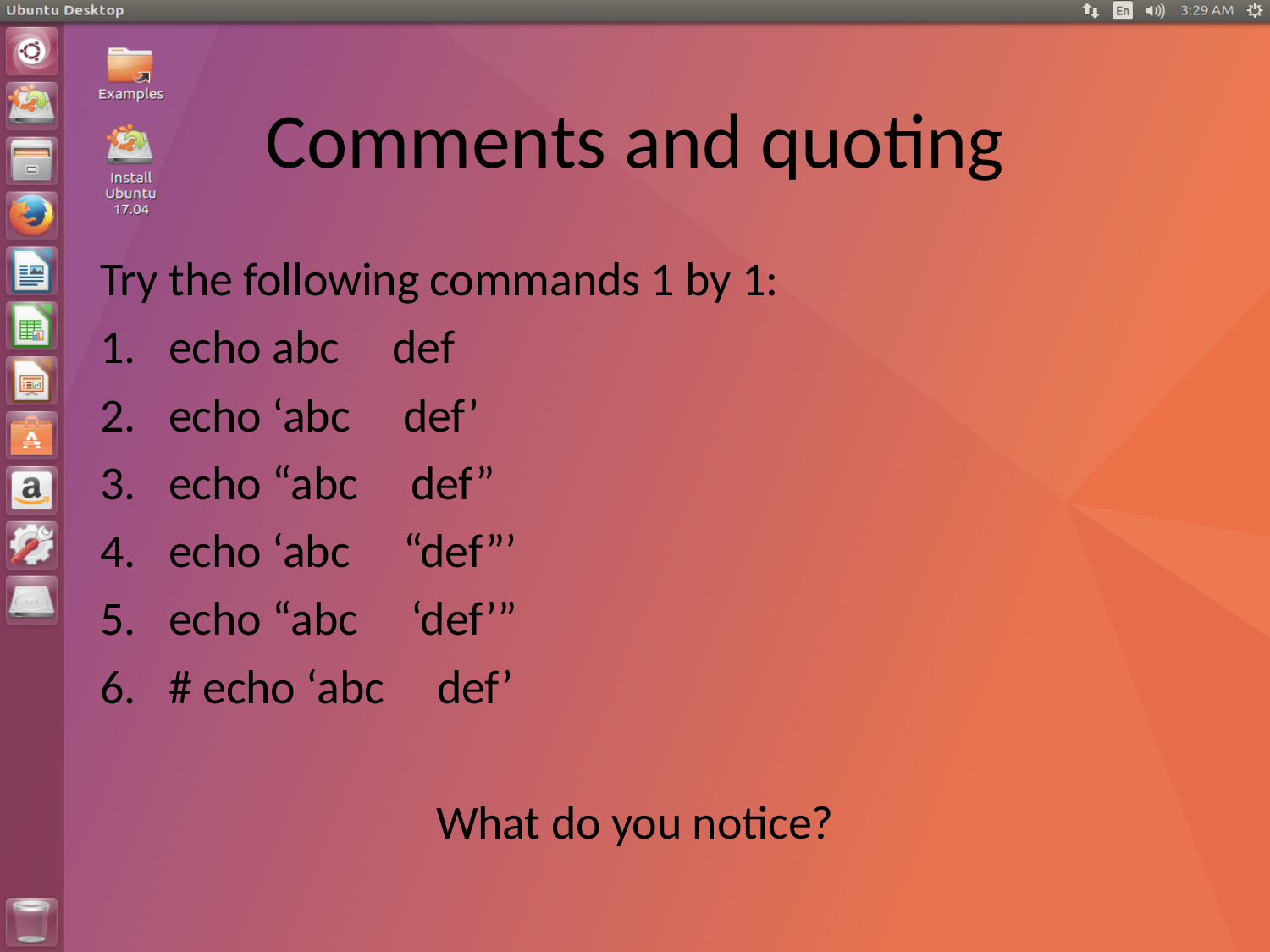

# Comments and quoting
Try the following commands 1 by 1:
echo abc     def
echo ‘abc     def’
echo “abc     def”
echo ‘abc     “def”’
echo “abc     ‘def’”
# echo ‘abc     def’

What do you notice?